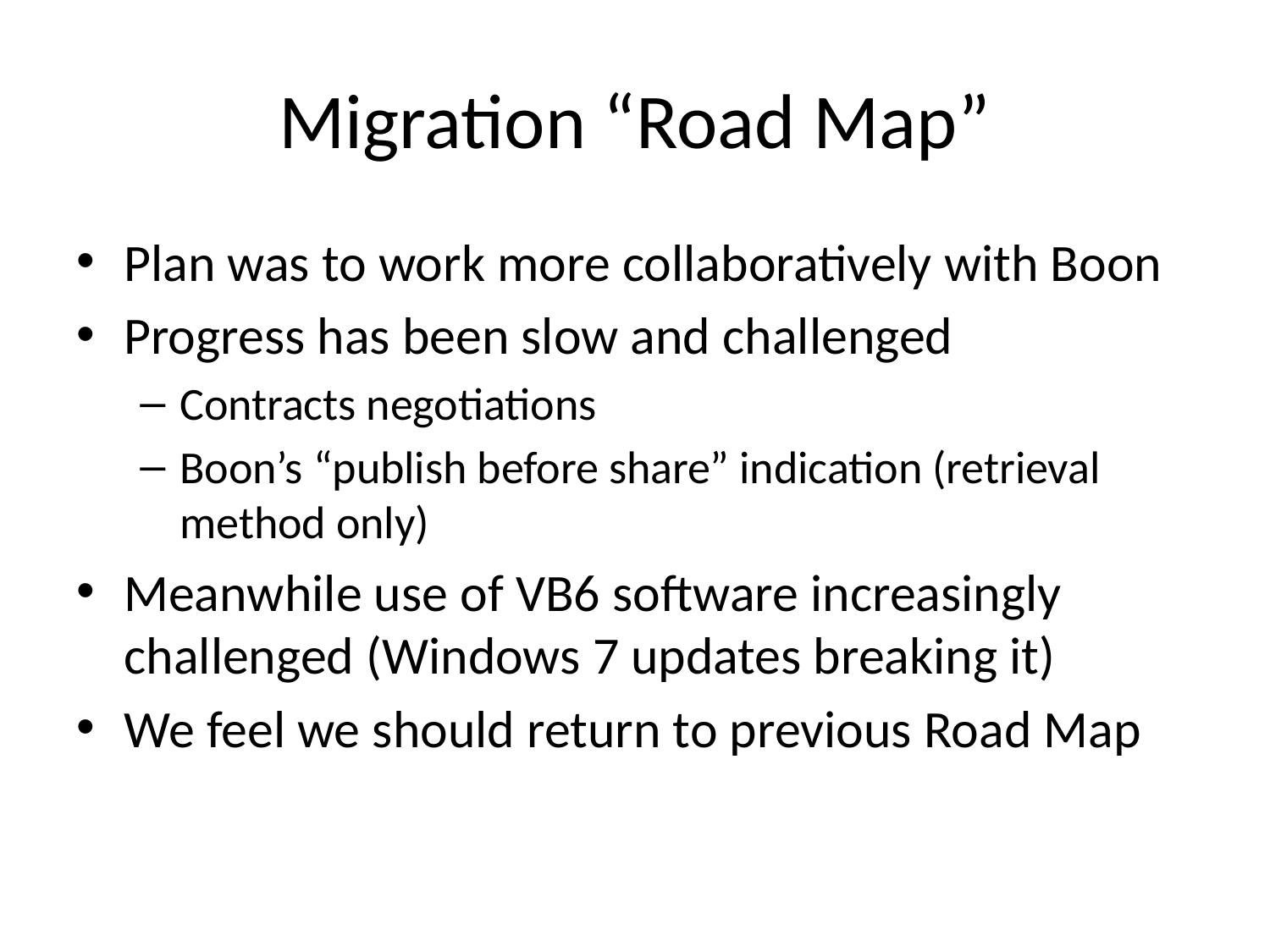

# Migration “Road Map”
Plan was to work more collaboratively with Boon
Progress has been slow and challenged
Contracts negotiations
Boon’s “publish before share” indication (retrieval method only)
Meanwhile use of VB6 software increasingly challenged (Windows 7 updates breaking it)
We feel we should return to previous Road Map